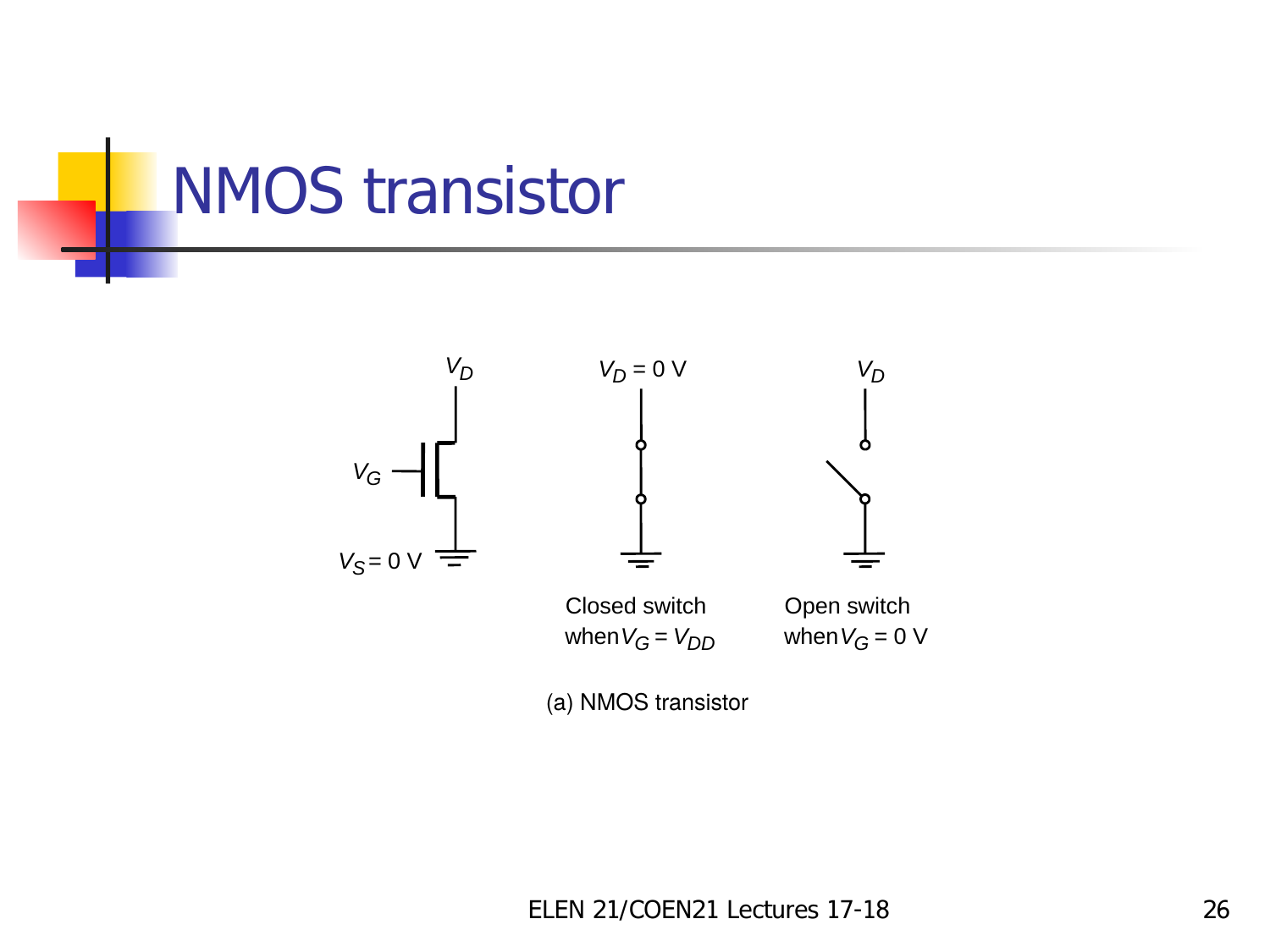

# NMOS transistor
V
V
 = 0 V
V
D
D
D

V

G

V
 = 0 V

S

Closed switch
Open switch
when
V
 =
V
when
V
 = 0 V
G
DD
G
(a) NMOS transistor
ELEN 21/COEN21 Lectures 17-18
26